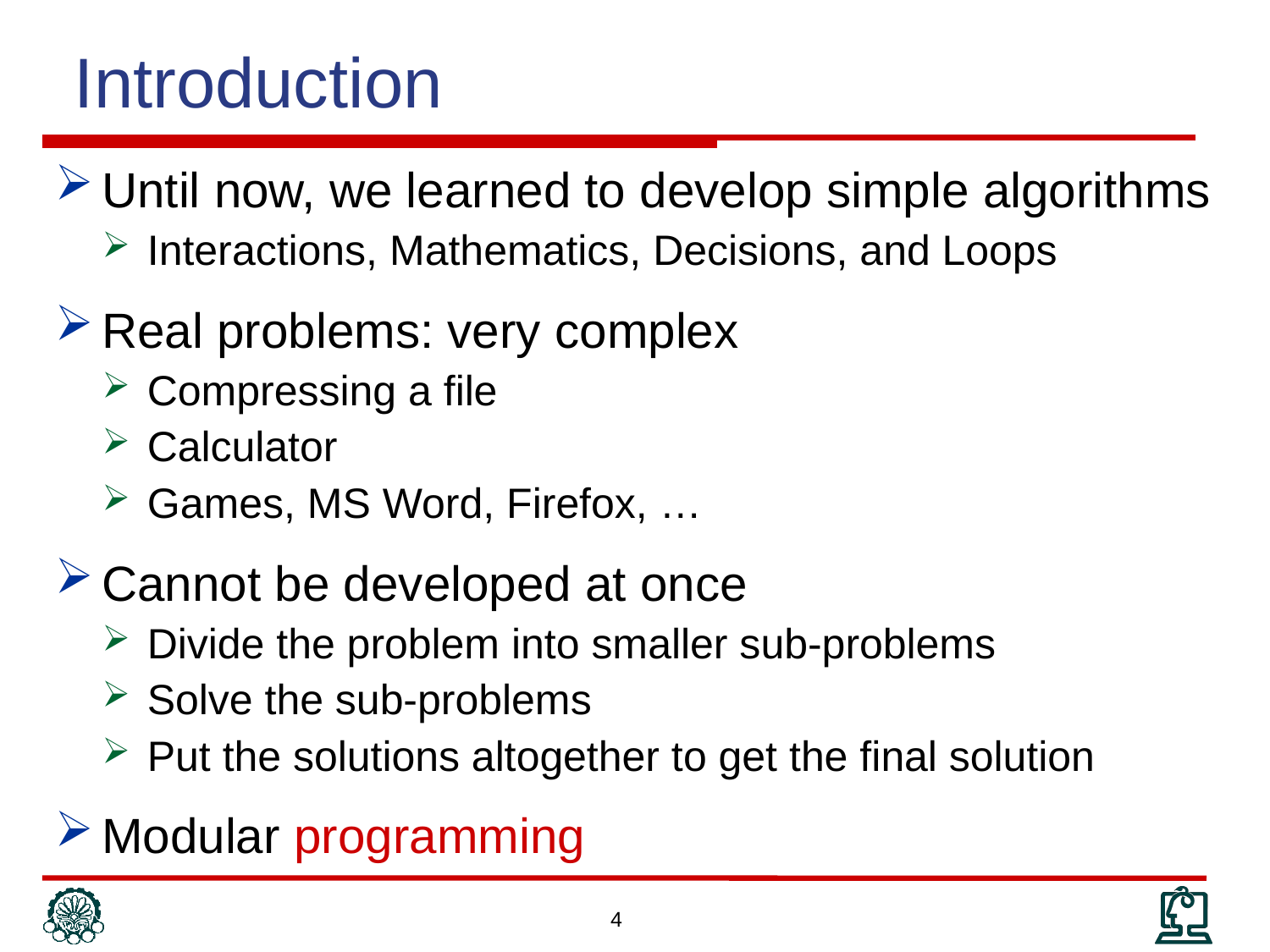

Introduction
Until now, we learned to develop simple algorithms
Interactions, Mathematics, Decisions, and Loops
Real problems: very complex
Compressing a file
Calculator
Games, MS Word, Firefox, …
Cannot be developed at once
Divide the problem into smaller sub-problems
Solve the sub-problems
Put the solutions altogether to get the final solution
Modular programming
4